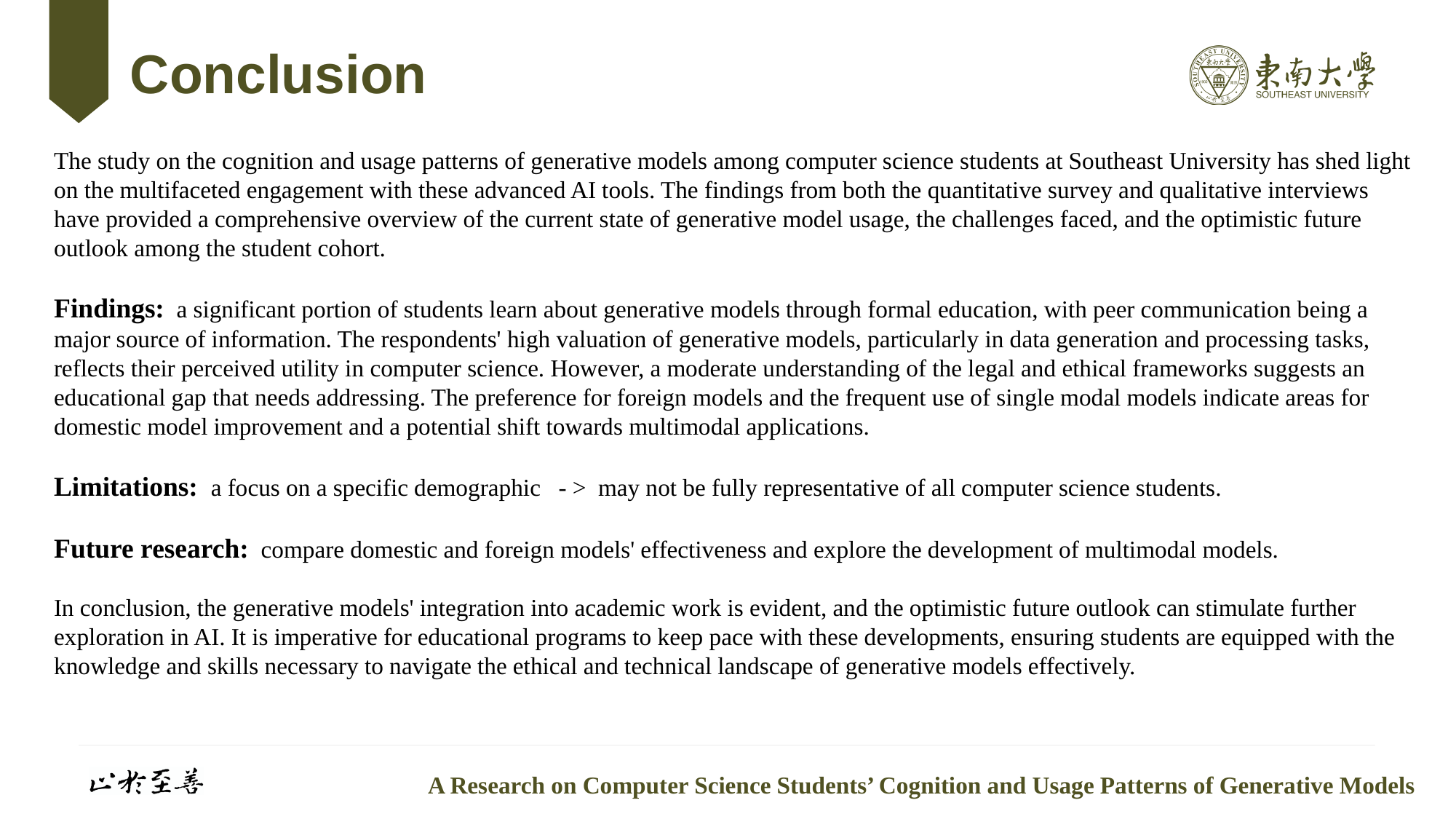

# Conclusion
The study on the cognition and usage patterns of generative models among computer science students at Southeast University has shed light on the multifaceted engagement with these advanced AI tools. The findings from both the quantitative survey and qualitative interviews have provided a comprehensive overview of the current state of generative model usage, the challenges faced, and the optimistic future outlook among the student cohort.

Findings:  a significant portion of students learn about generative models through formal education, with peer communication being a major source of information. The respondents' high valuation of generative models, particularly in data generation and processing tasks, reflects their perceived utility in computer science. However, a moderate understanding of the legal and ethical frameworks suggests an educational gap that needs addressing. The preference for foreign models and the frequent use of single modal models indicate areas for domestic model improvement and a potential shift towards multimodal applications.

Limitations:  a focus on a specific demographic   - >  may not be fully representative of all computer science students.

Future research:  compare domestic and foreign models' effectiveness and explore the development of multimodal models.

In conclusion, the generative models' integration into academic work is evident, and the optimistic future outlook can stimulate further exploration in AI. It is imperative for educational programs to keep pace with these developments, ensuring students are equipped with the knowledge and skills necessary to navigate the ethical and technical landscape of generative models effectively.
A Research on Computer Science Students’ Cognition and Usage Patterns of Generative Models